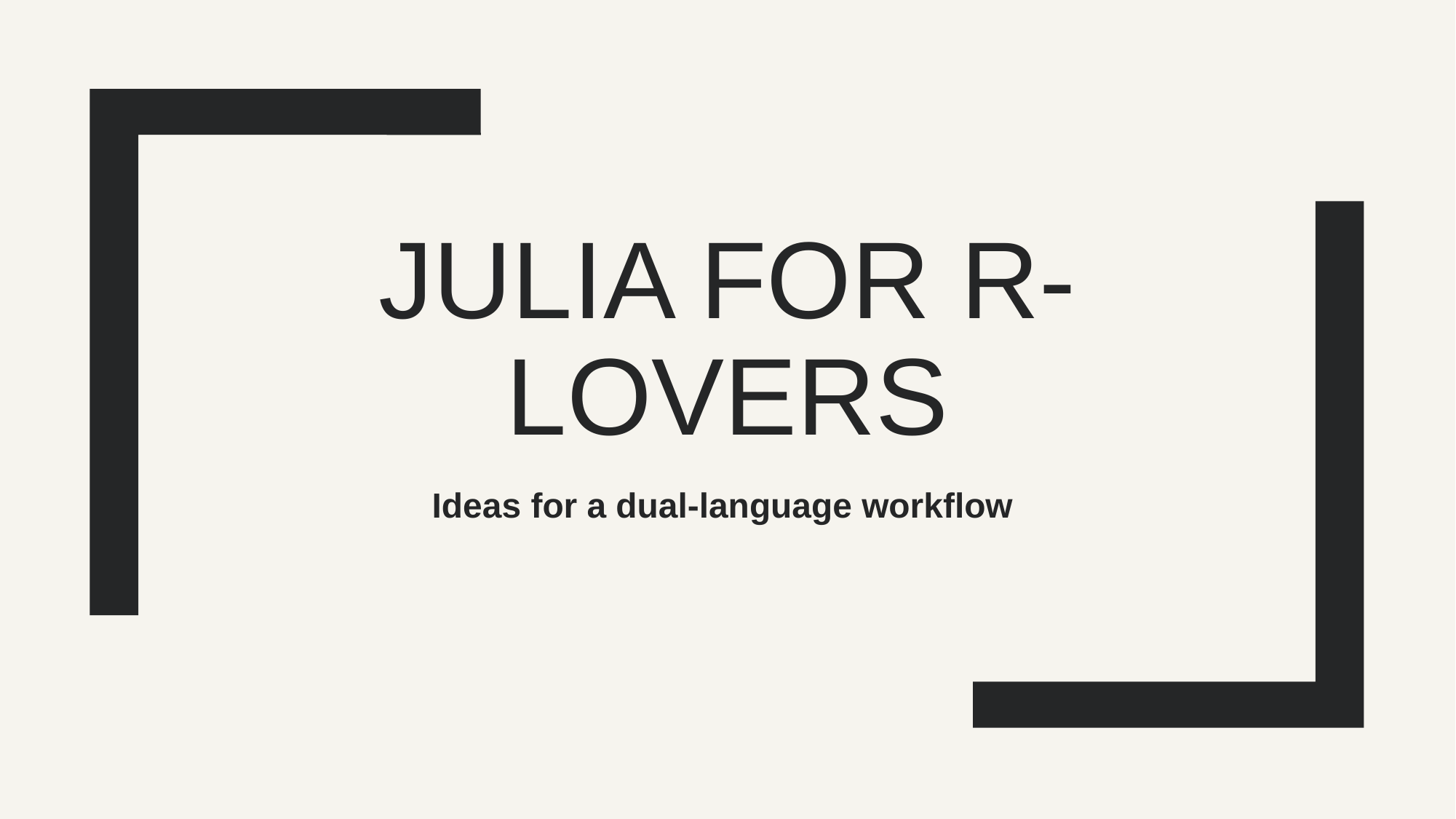

# Julia for R-lovers
Ideas for a dual-language workflow